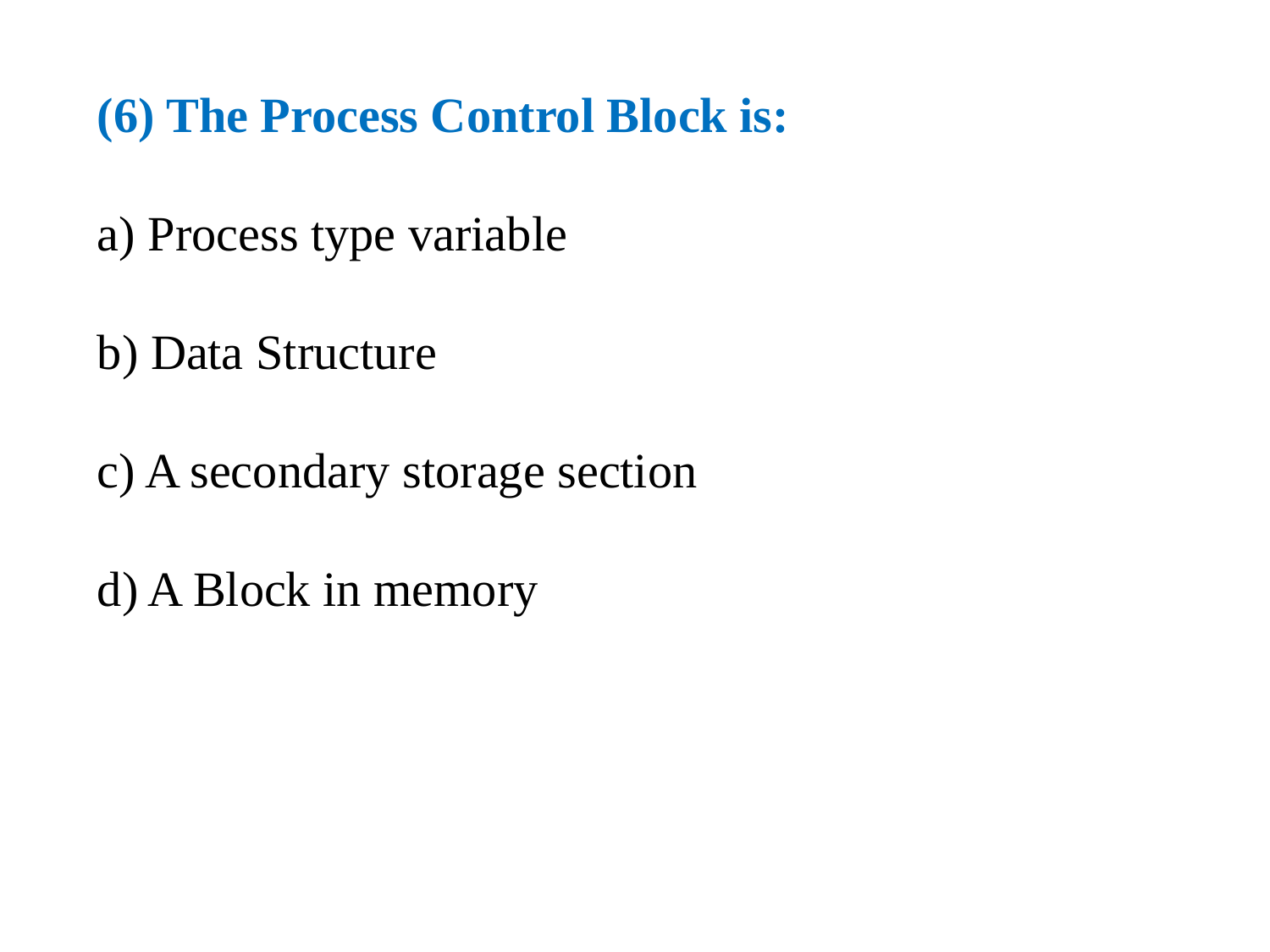

(6) The Process Control Block is:
a) Process type variable
b) Data Structure
c) A secondary storage section
d) A Block in memory